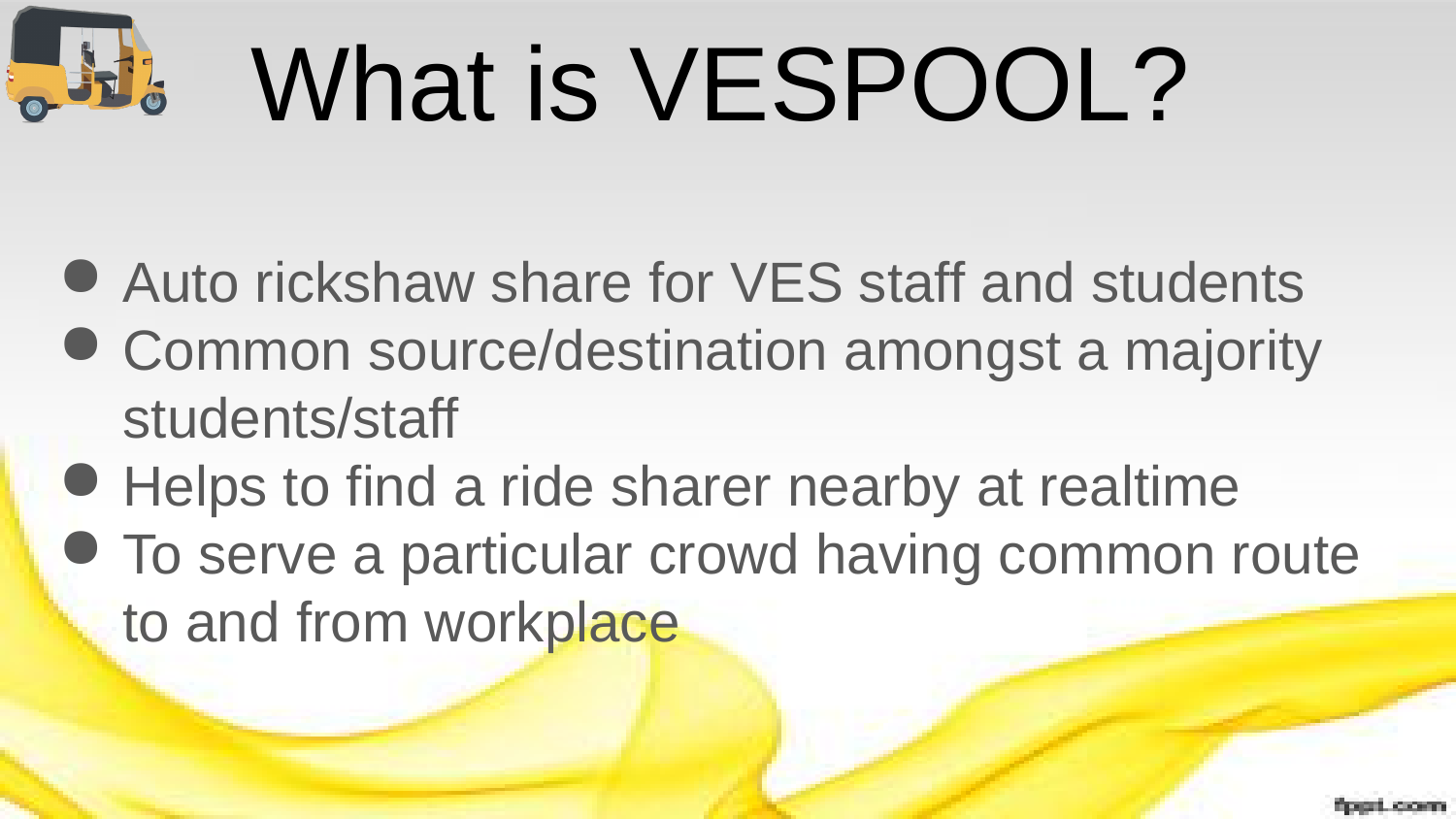

# What is VESPOOL?
Auto rickshaw share for VES staff and students
Common source/destination amongst a majority students/staff
Helps to find a ride sharer nearby at realtime
To serve a particular crowd having common route to and from workplace